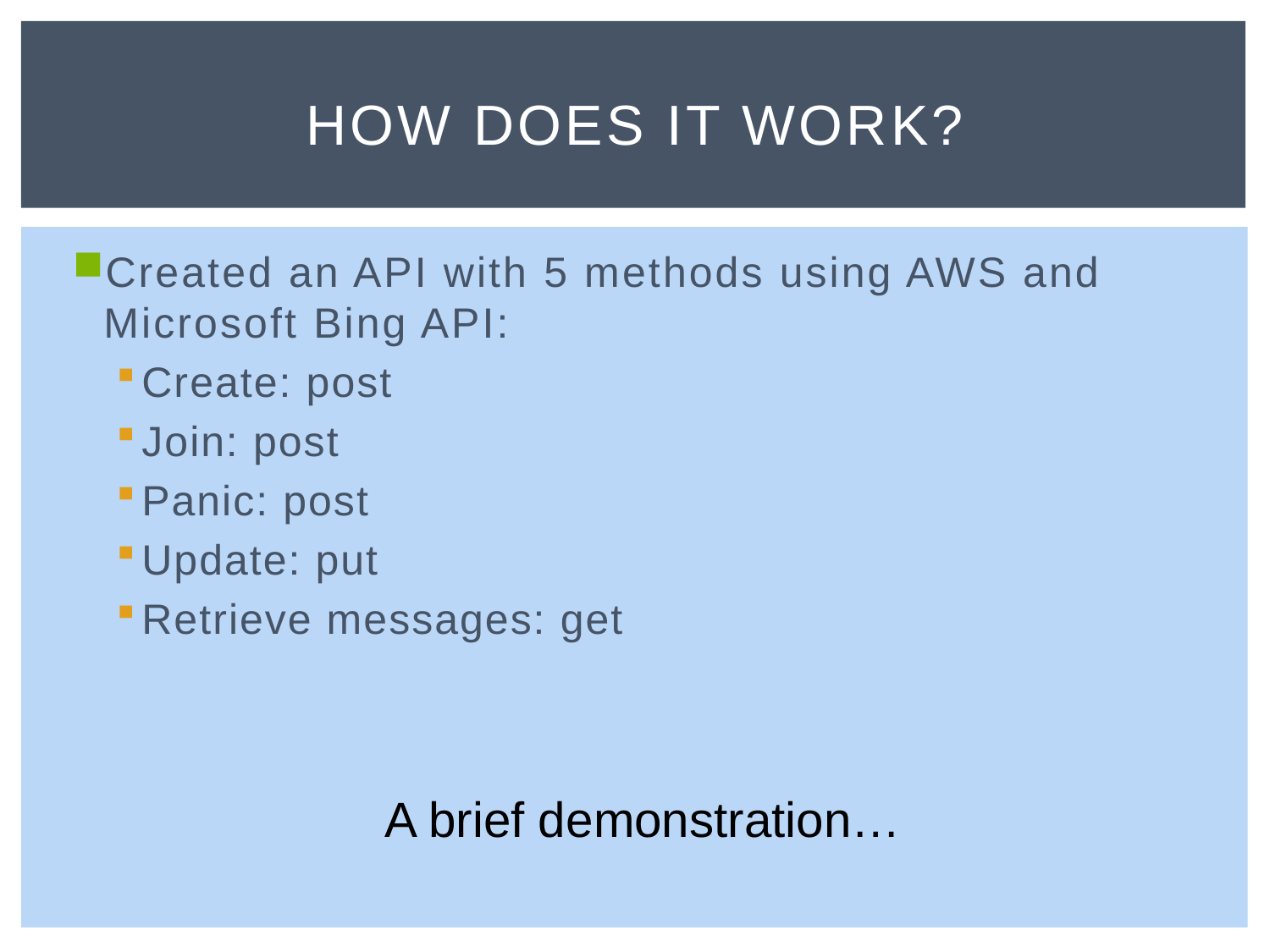

# How Does it Work?
Created an API with 5 methods using AWS and Microsoft Bing API:
Create: post
Join: post
Panic: post
Update: put
Retrieve messages: get

A brief demonstration…